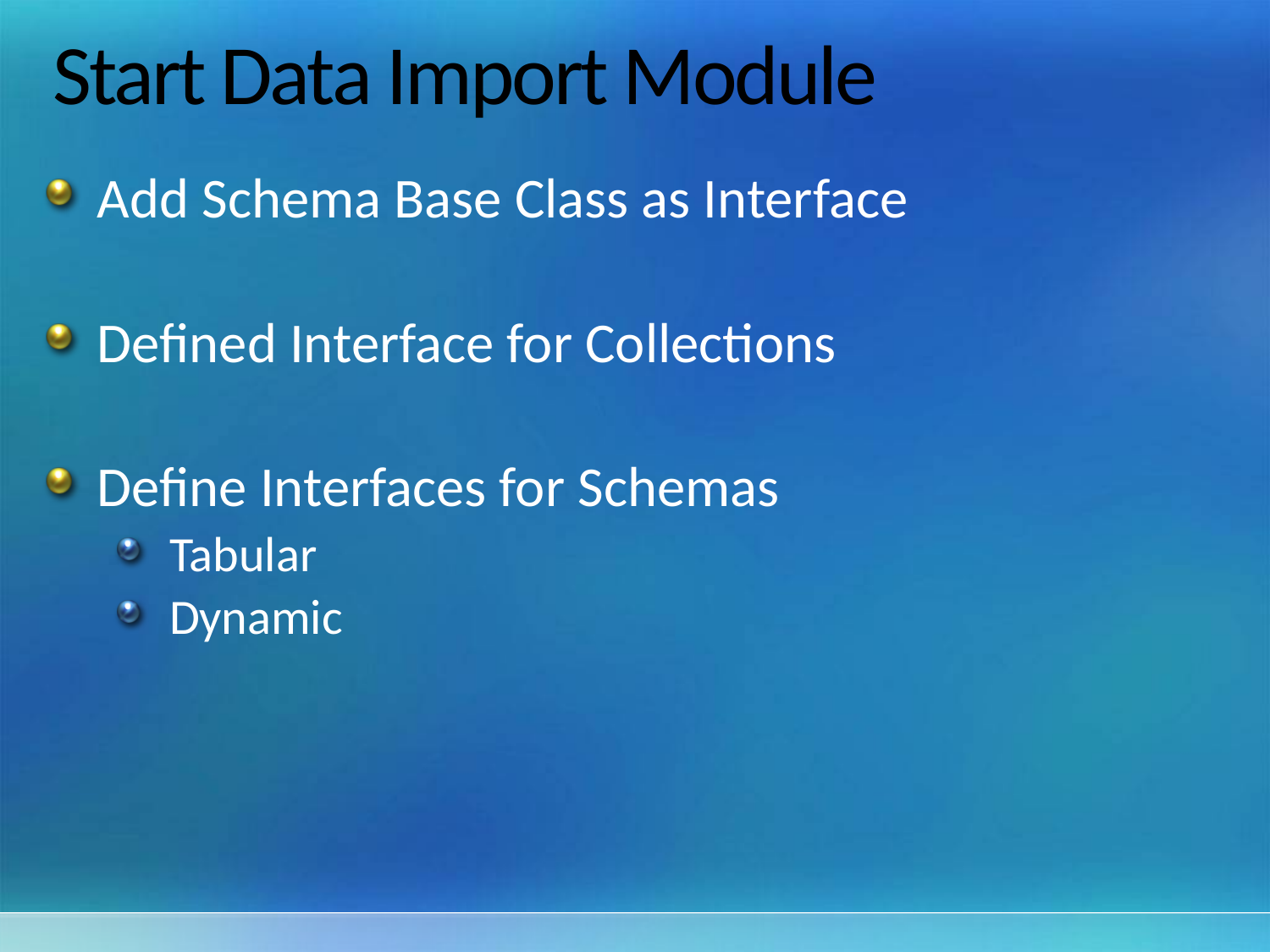

# Start Data Import Module
Add Schema Base Class as Interface

Defined Interface for Collections

Define Interfaces for Schemas
Tabular
Dynamic